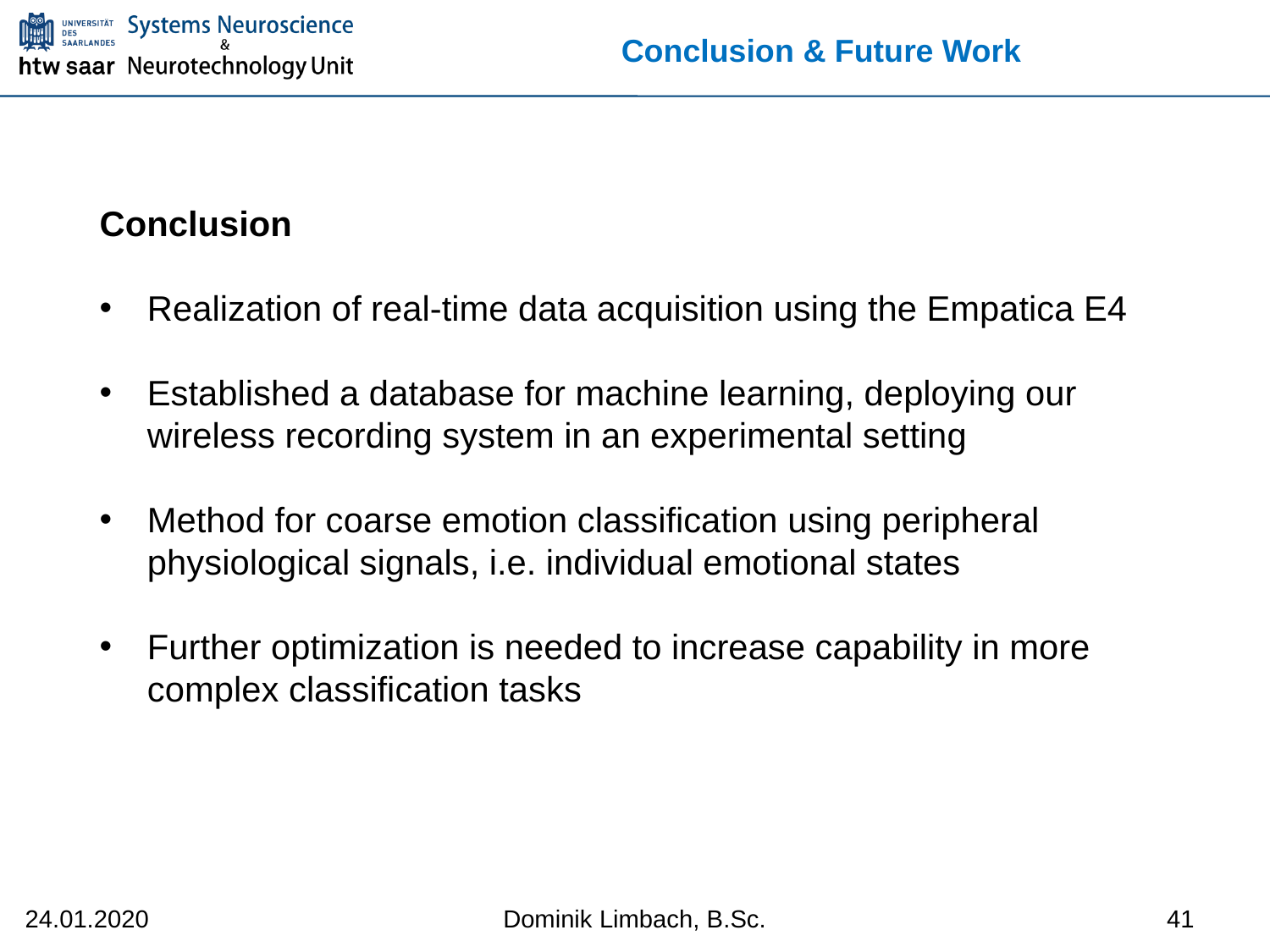

# Conclusion & Future Work
Conclusion

Realization of real-time data acquisition using the Empatica E4

Established a database for machine learning, deploying our wireless recording system in an experimental setting

Method for coarse emotion classification using peripheral physiological signals, i.e. individual emotional states

Further optimization is needed to increase capability in more complex classification tasks
41
Dominik Limbach, B.Sc.
24.01.2020